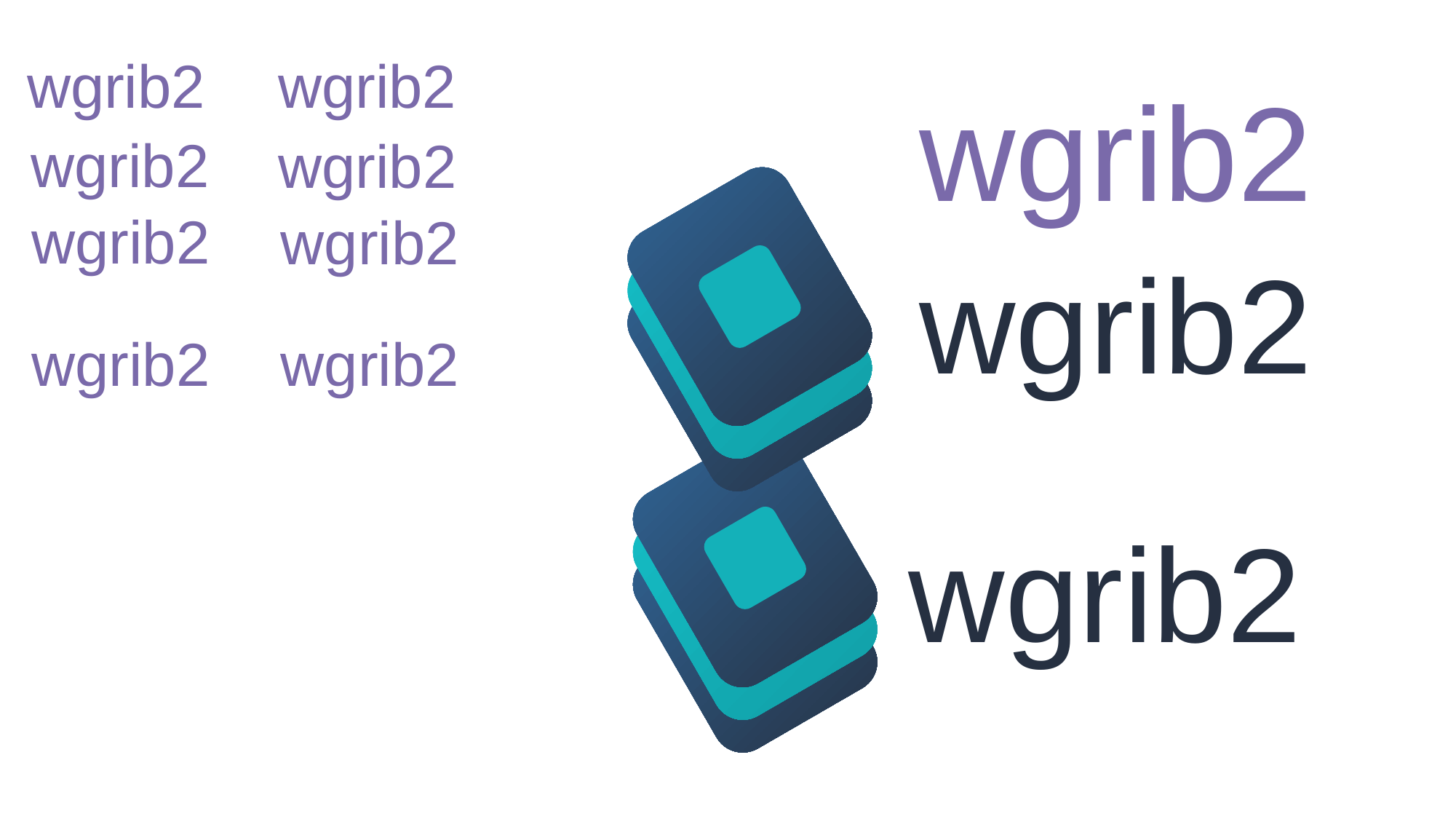

wgrib2
wgrib2
wgrib2
wgrib2
wgrib2
wgrib2
wgrib2

wgrib2
wgrib2
wgrib2

wgrib2